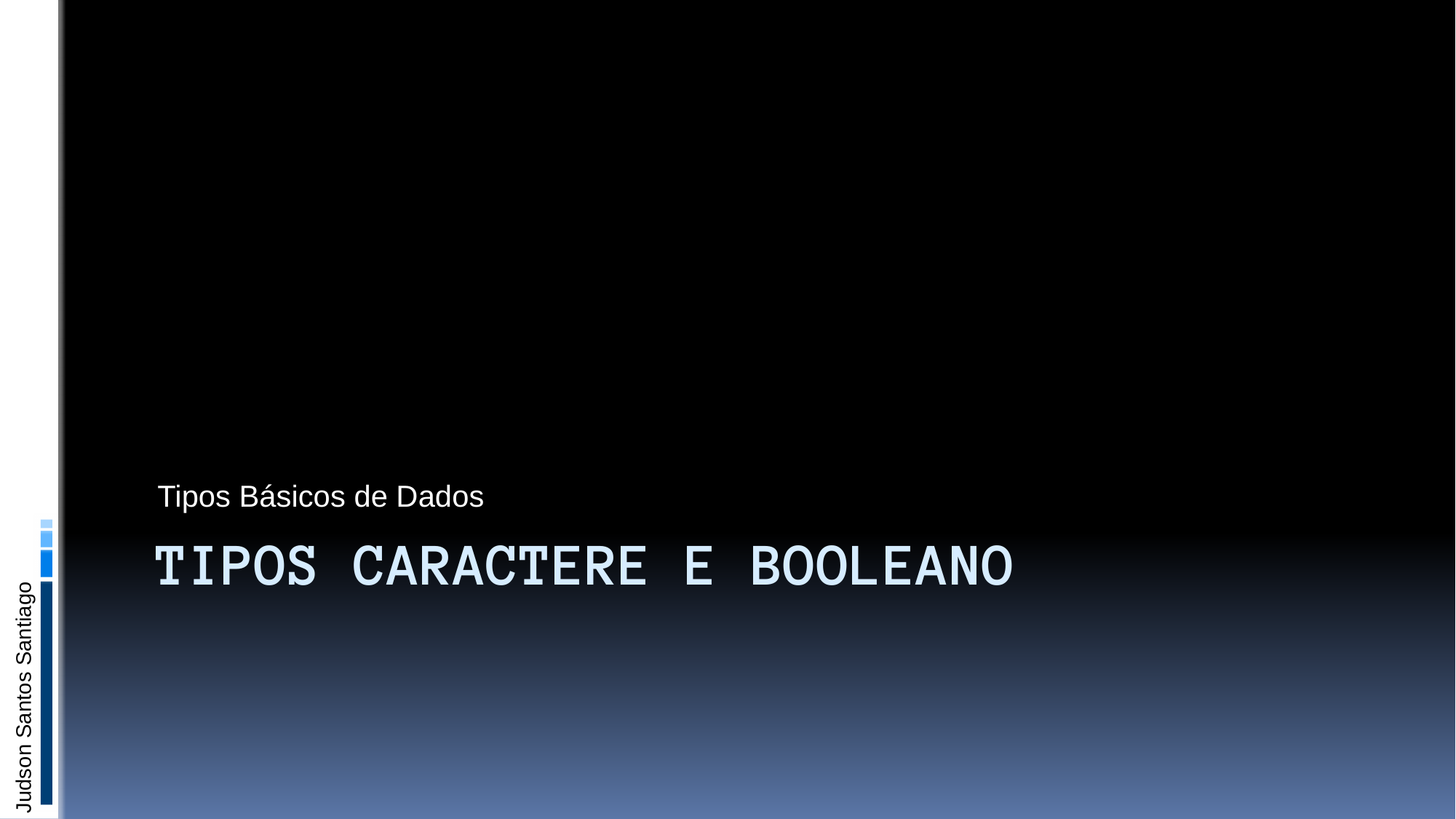

Tipos Básicos de Dados
# Tipos Caractere E Booleano